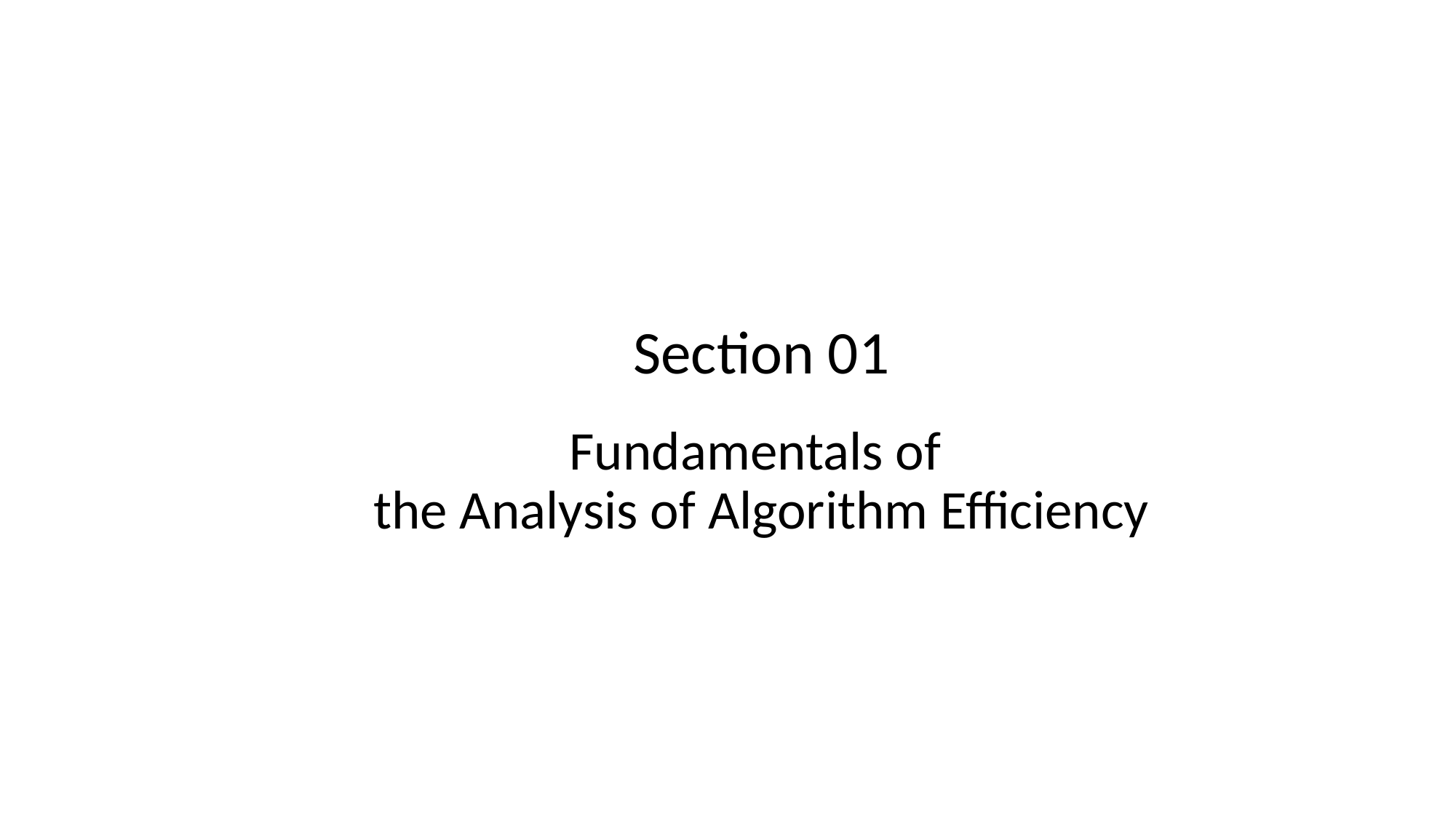

# Section 01 Fundamentals of the Analysis of Algorithm Efficiency